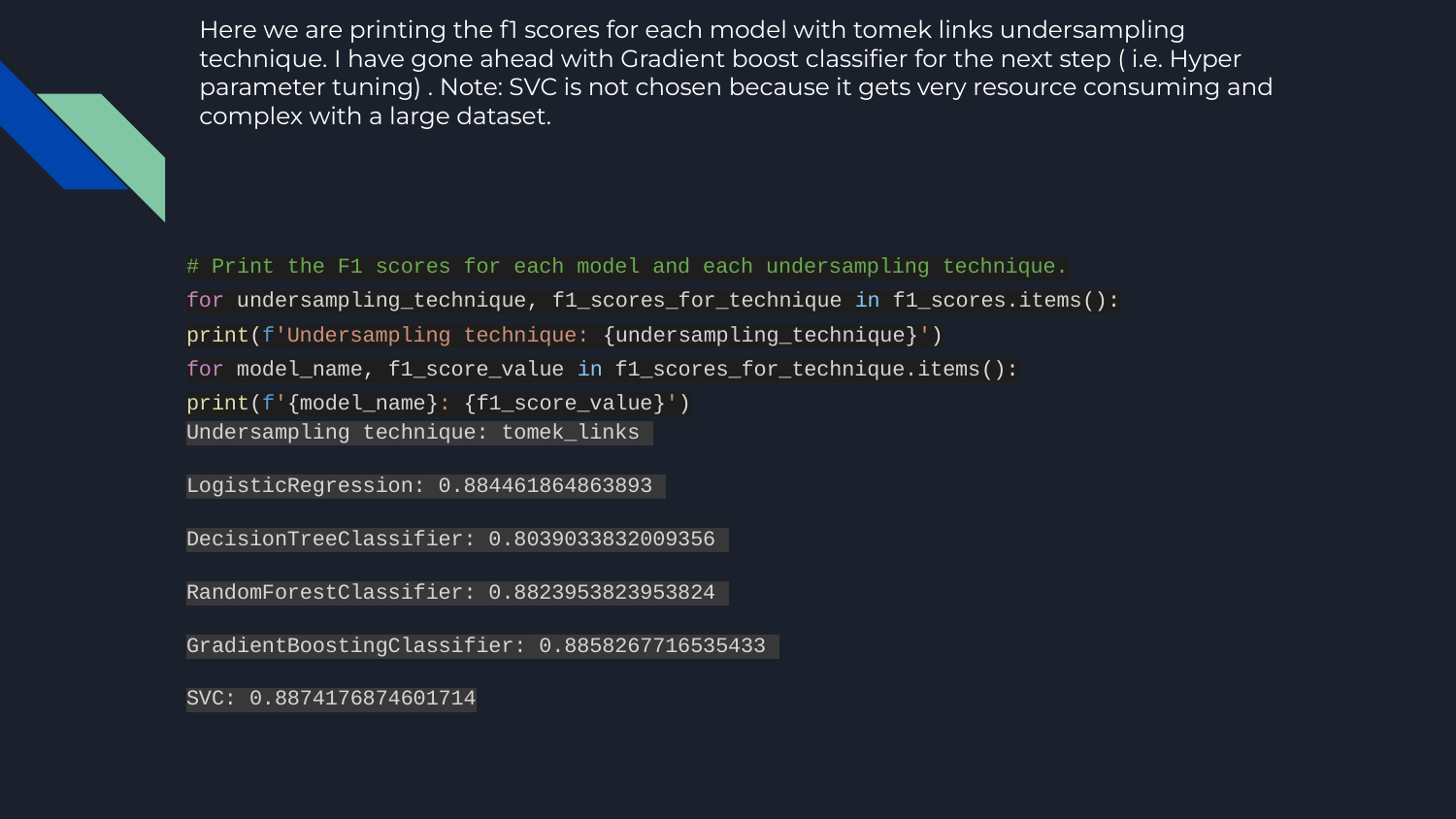

# Here we are printing the f1 scores for each model with tomek links undersampling technique. I have gone ahead with Gradient boost classifier for the next step ( i.e. Hyper parameter tuning) . Note: SVC is not chosen because it gets very resource consuming and complex with a large dataset.
# Print the F1 scores for each model and each undersampling technique.
for undersampling_technique, f1_scores_for_technique in f1_scores.items():
print(f'Undersampling technique: {undersampling_technique}')
for model_name, f1_score_value in f1_scores_for_technique.items():
print(f'{model_name}: {f1_score_value}')
Undersampling technique: tomek_links
LogisticRegression: 0.884461864863893
DecisionTreeClassifier: 0.8039033832009356
RandomForestClassifier: 0.8823953823953824
GradientBoostingClassifier: 0.8858267716535433
SVC: 0.8874176874601714